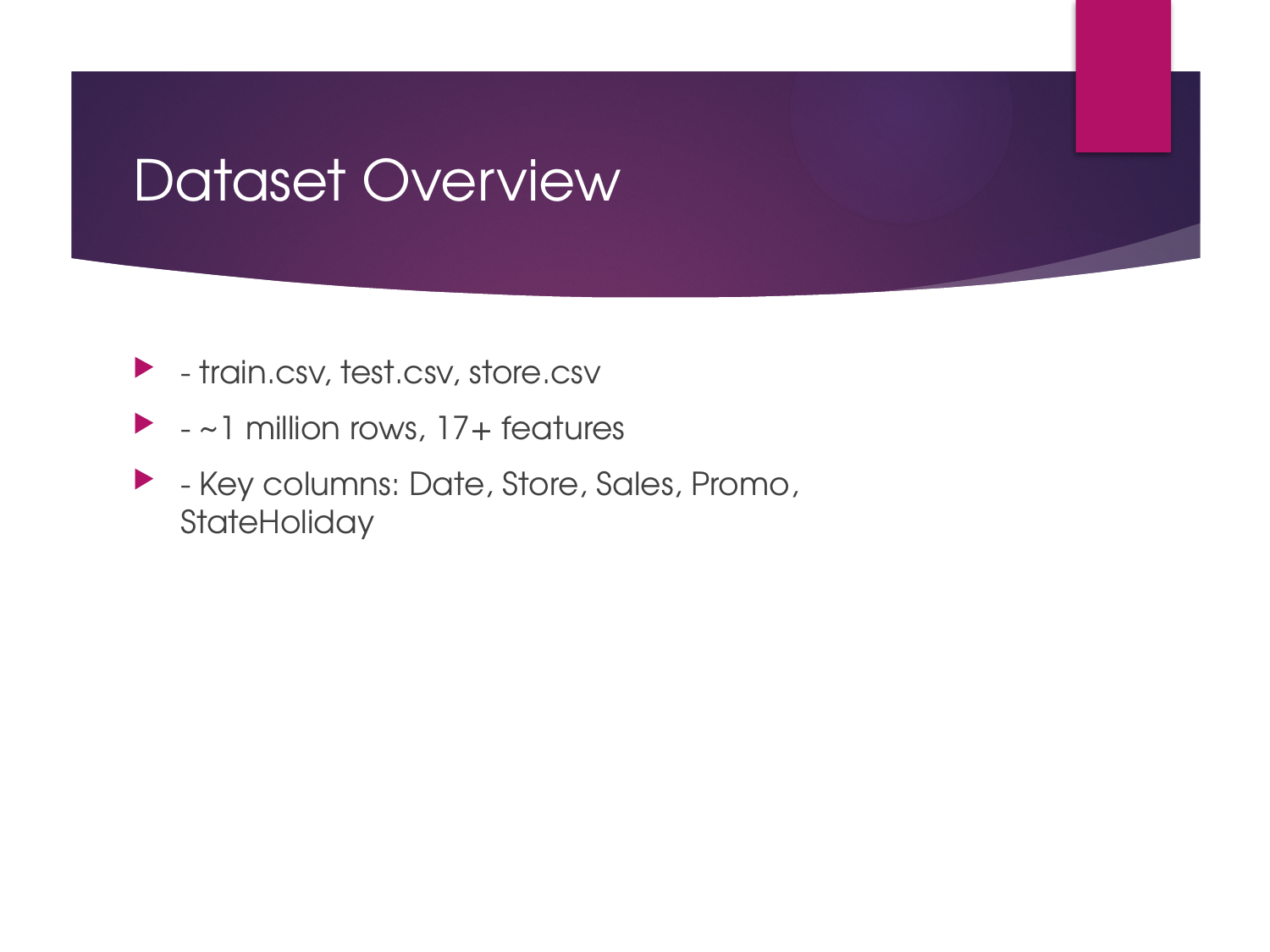

# Dataset Overview
- train.csv, test.csv, store.csv
- ~1 million rows, 17+ features
- Key columns: Date, Store, Sales, Promo, StateHoliday